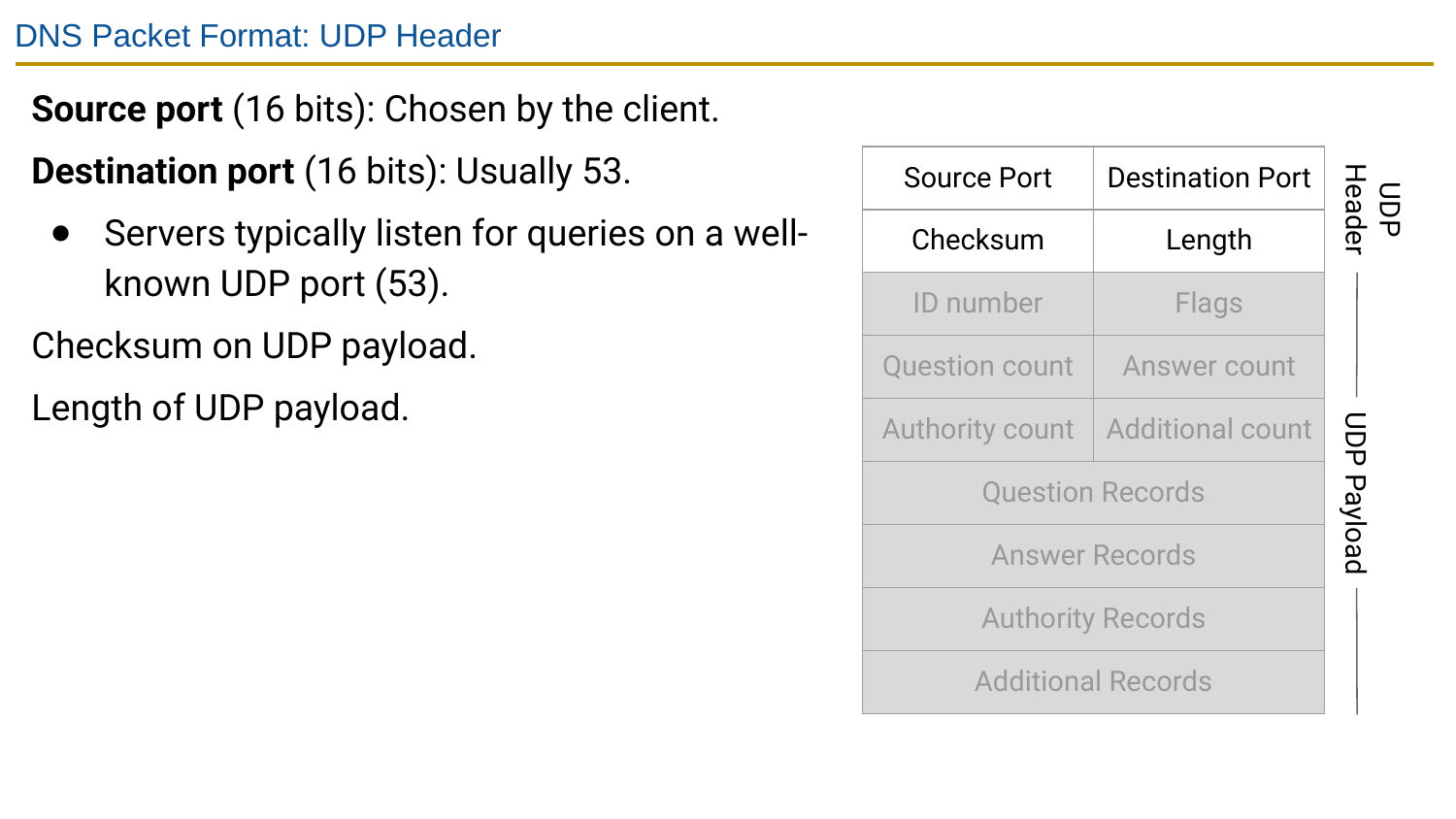

# DNS Packet Format: UDP Header
Source port (16 bits): Chosen by the client.
Destination port (16 bits): Usually 53.
Servers typically listen for queries on a well-known UDP port (53).
Checksum on UDP payload.
Length of UDP payload.
| Source Port | Destination Port |
| --- | --- |
| Checksum | Length |
| ID number | Flags |
| Question count | Answer count |
| Authority count | Additional count |
| Question Records |  |
| Answer Records |  |
| Authority Records |  |
| Additional Records |  |
UDP Header
UDP Payload